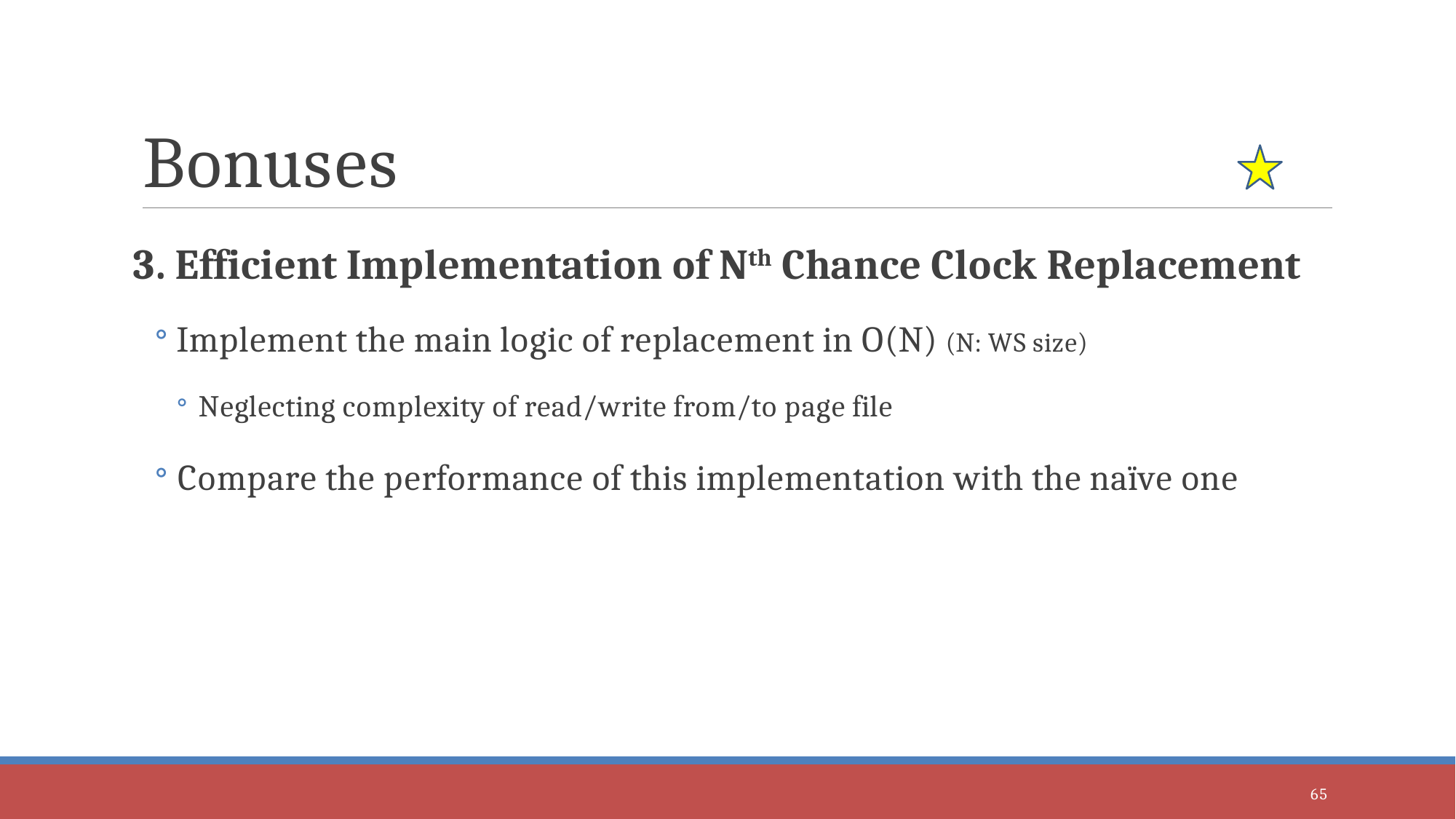

# Bonuses

3. Efficient Implementation of Nth Chance Clock Replacement
Implement the main logic of replacement in O(N) (N: WS size)
Neglecting complexity of read/write from/to page file
Compare the performance of this implementation with the naïve one

65